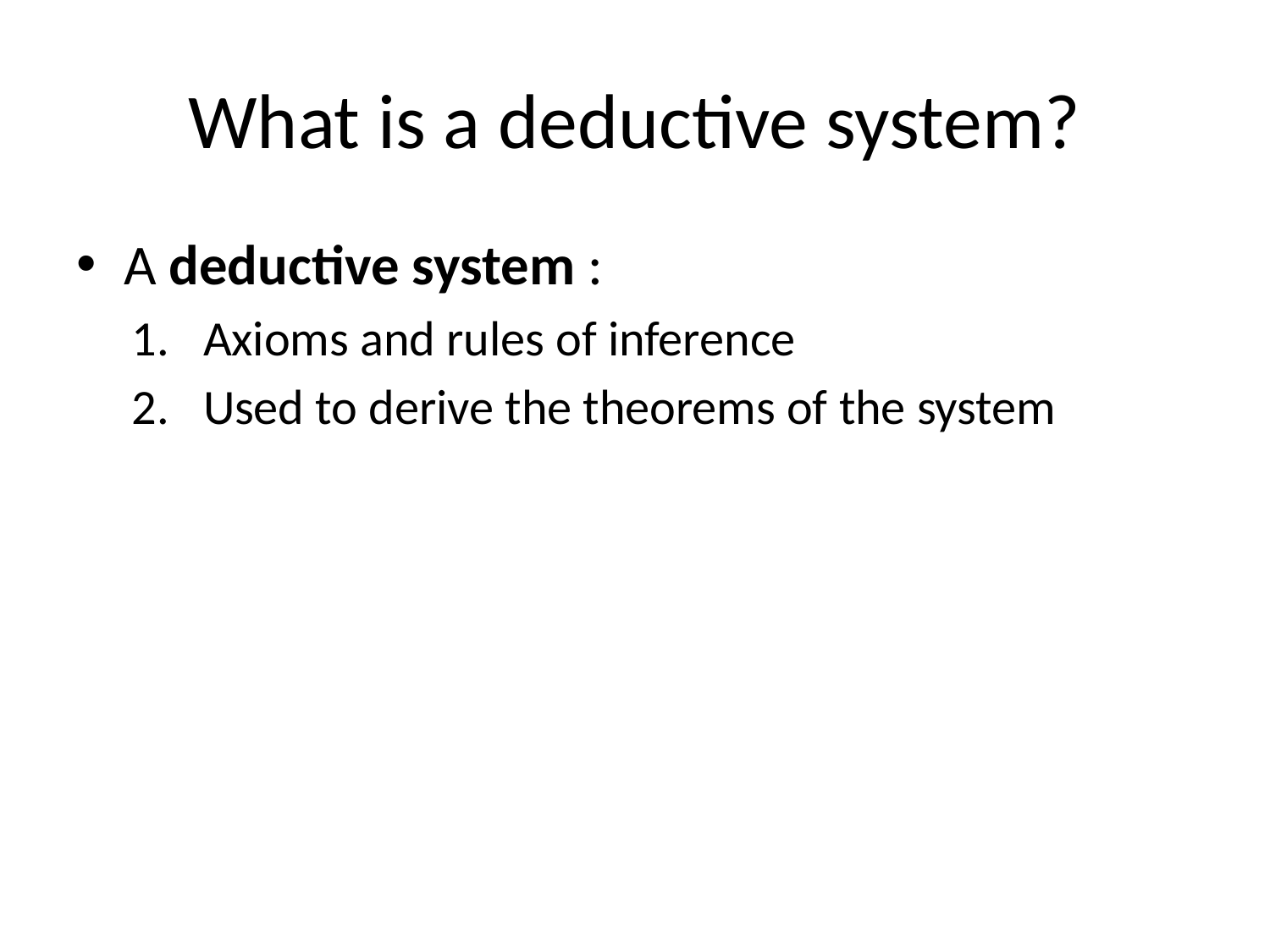

# What is a deductive system?
A deductive system :
Axioms and rules of inference
Used to derive the theorems of the system